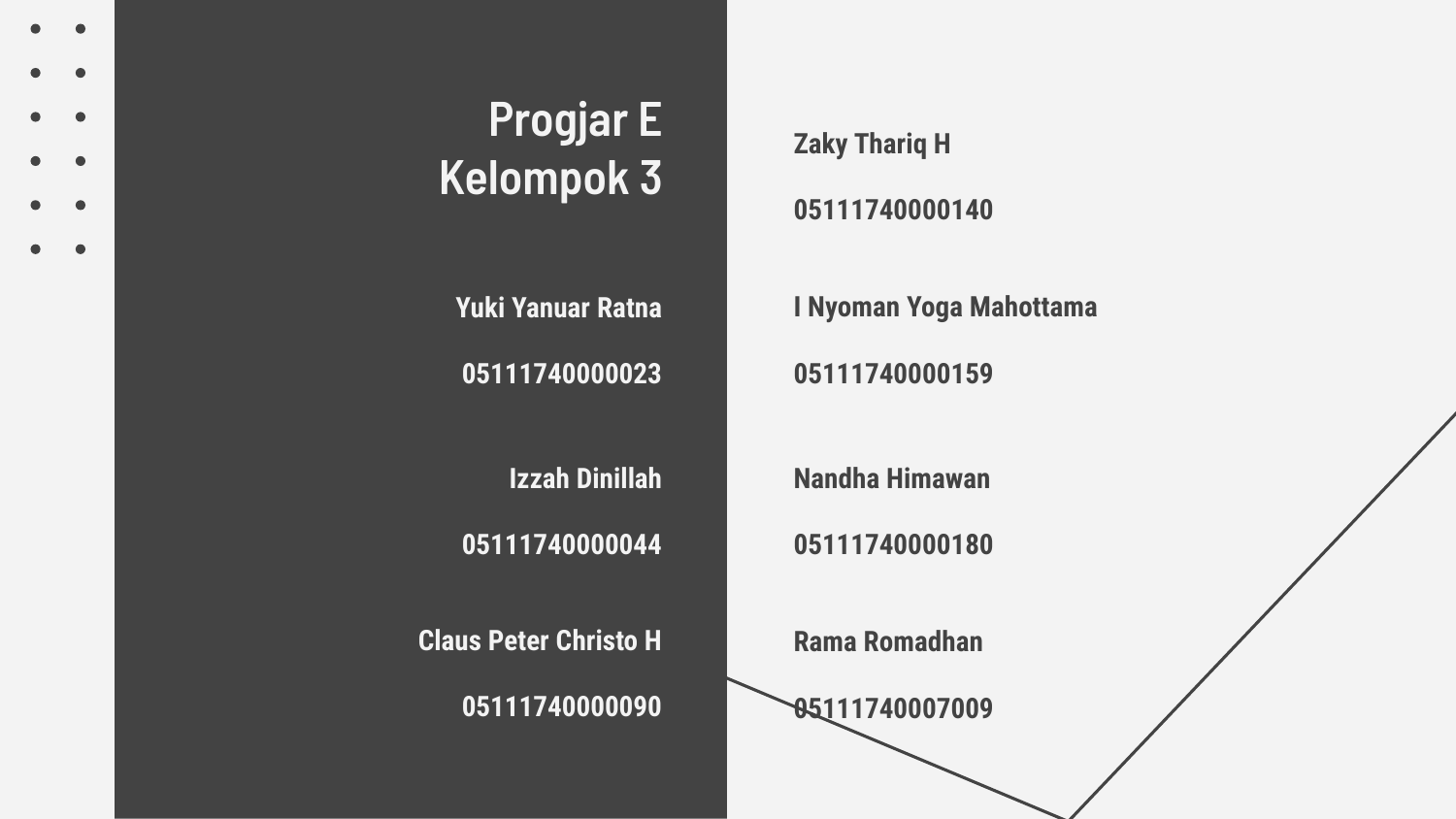

# Progjar E Kelompok 3
Zaky Thariq H
05111740000140
I Nyoman Yoga Mahottama
05111740000159
Yuki Yanuar Ratna
05111740000023
Nandha Himawan
05111740000180
Izzah Dinillah
05111740000044
Claus Peter Christo H
05111740000090
Rama Romadhan
05111740007009